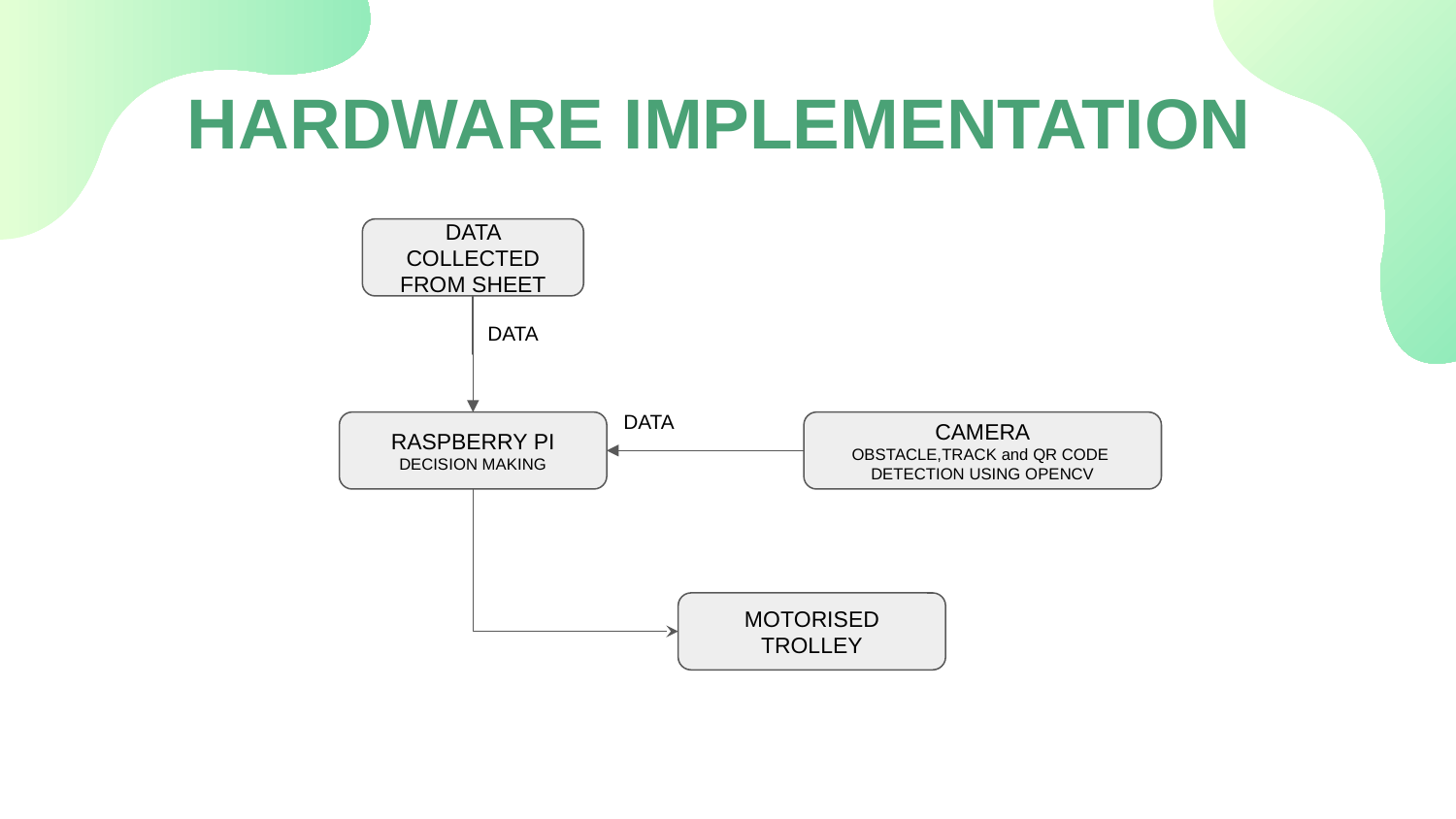

# HARDWARE IMPLEMENTATION
DATA COLLECTED FROM SHEET
DATA
DATA
RASPBERRY PI
DECISION MAKING
CAMERA
OBSTACLE,TRACK and QR CODE
DETECTION USING OPENCV

MOTORISED TROLLEY